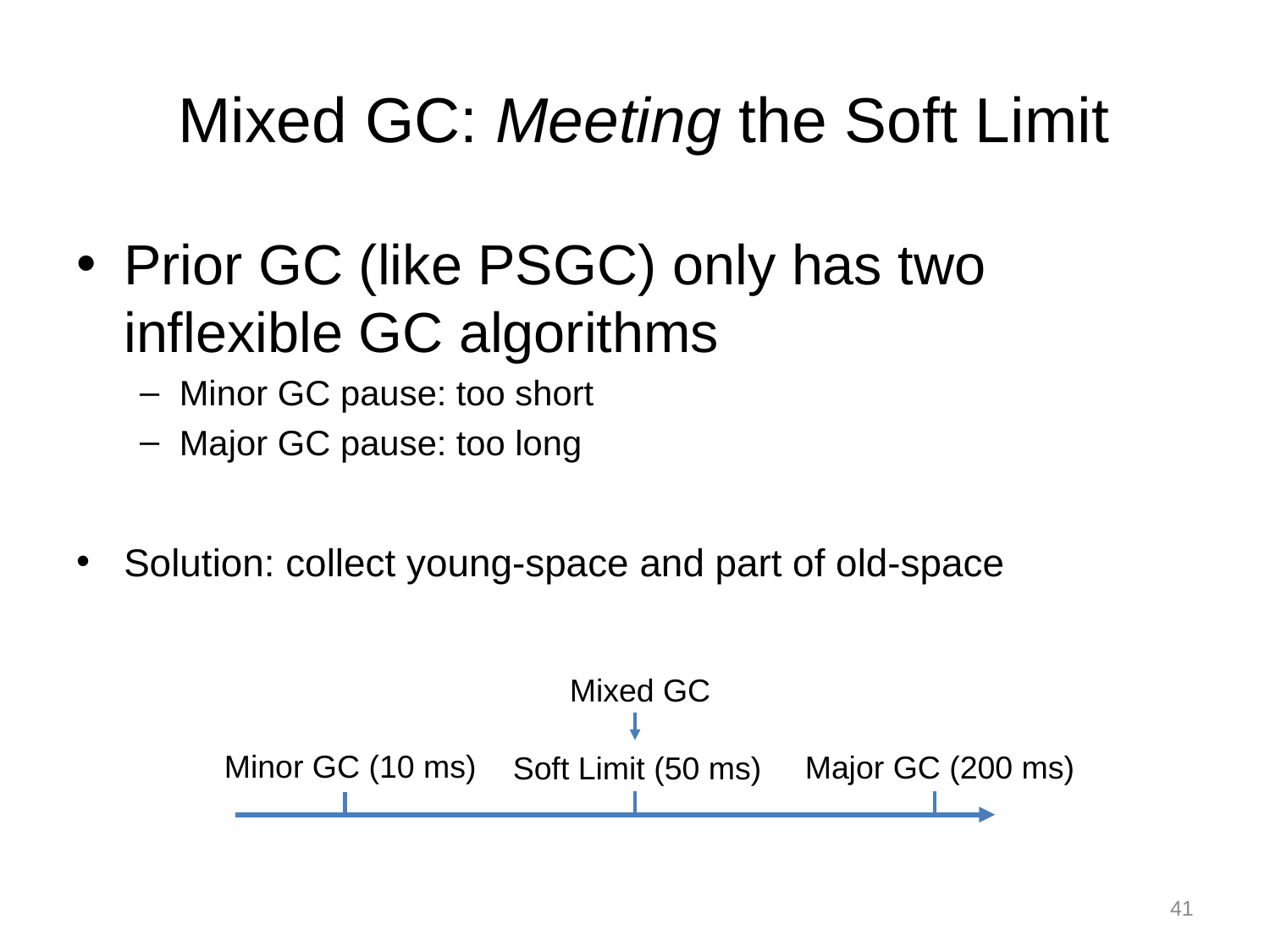

# Mixed GC: Meeting the Soft Limit
Prior GC (like PSGC) only has two inflexible GC algorithms
Minor GC pause: too short
Major GC pause: too long

Solution: collect young-space and part of old-space
Mixed GC
Minor GC (10 ms)
Major GC (200 ms)
Soft Limit (50 ms)
41